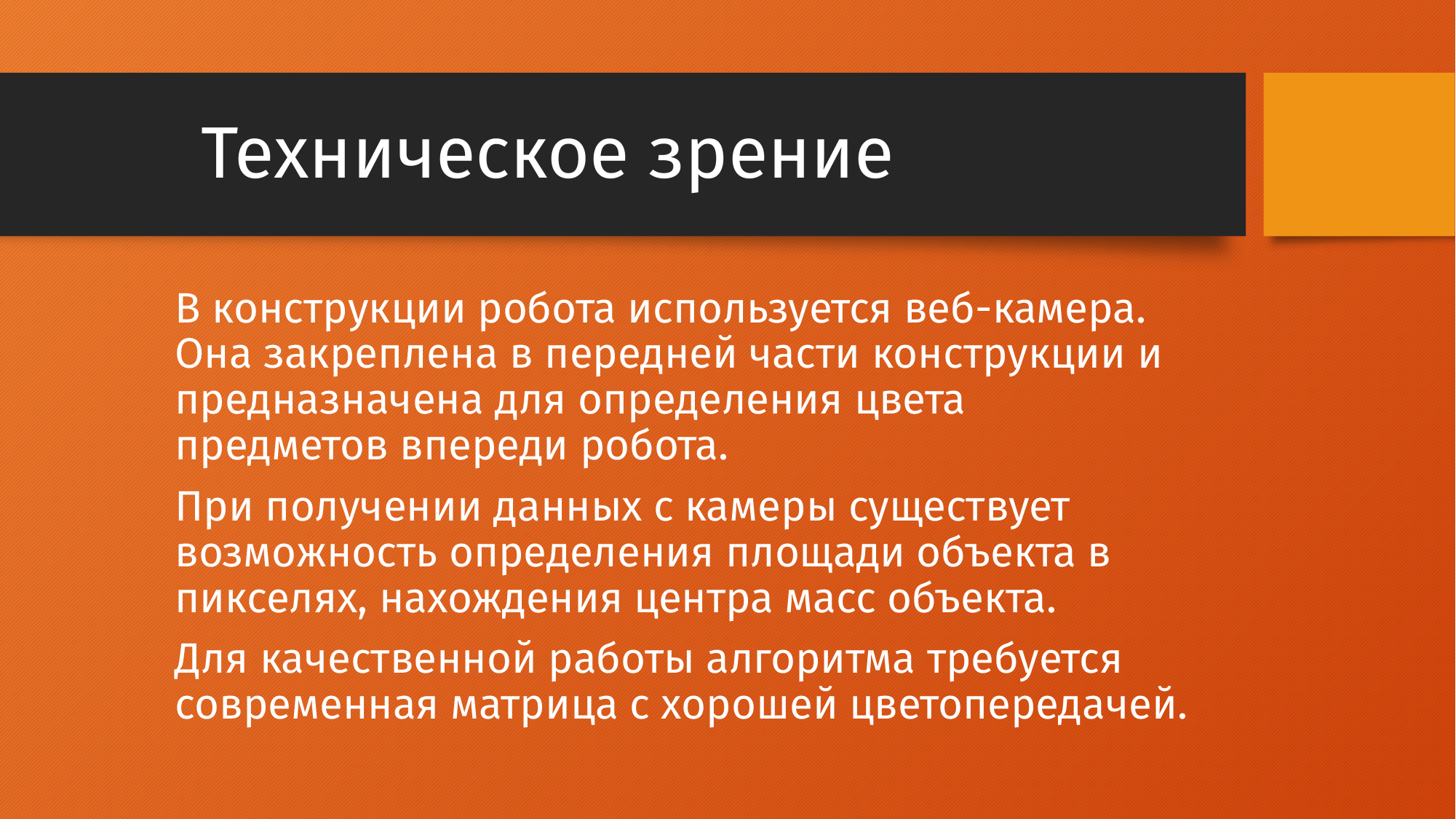

# Техническое зрение
В конструкции робота используется веб-камера. Она закреплена в передней части конструкции и предназначена для определения цвета предметов впереди робота.
При получении данных с камеры существует возможность определения площади объекта в пикселях, нахождения центра масс объекта.
Для качественной работы алгоритма требуется современная матрица с хорошей цветопередачей.